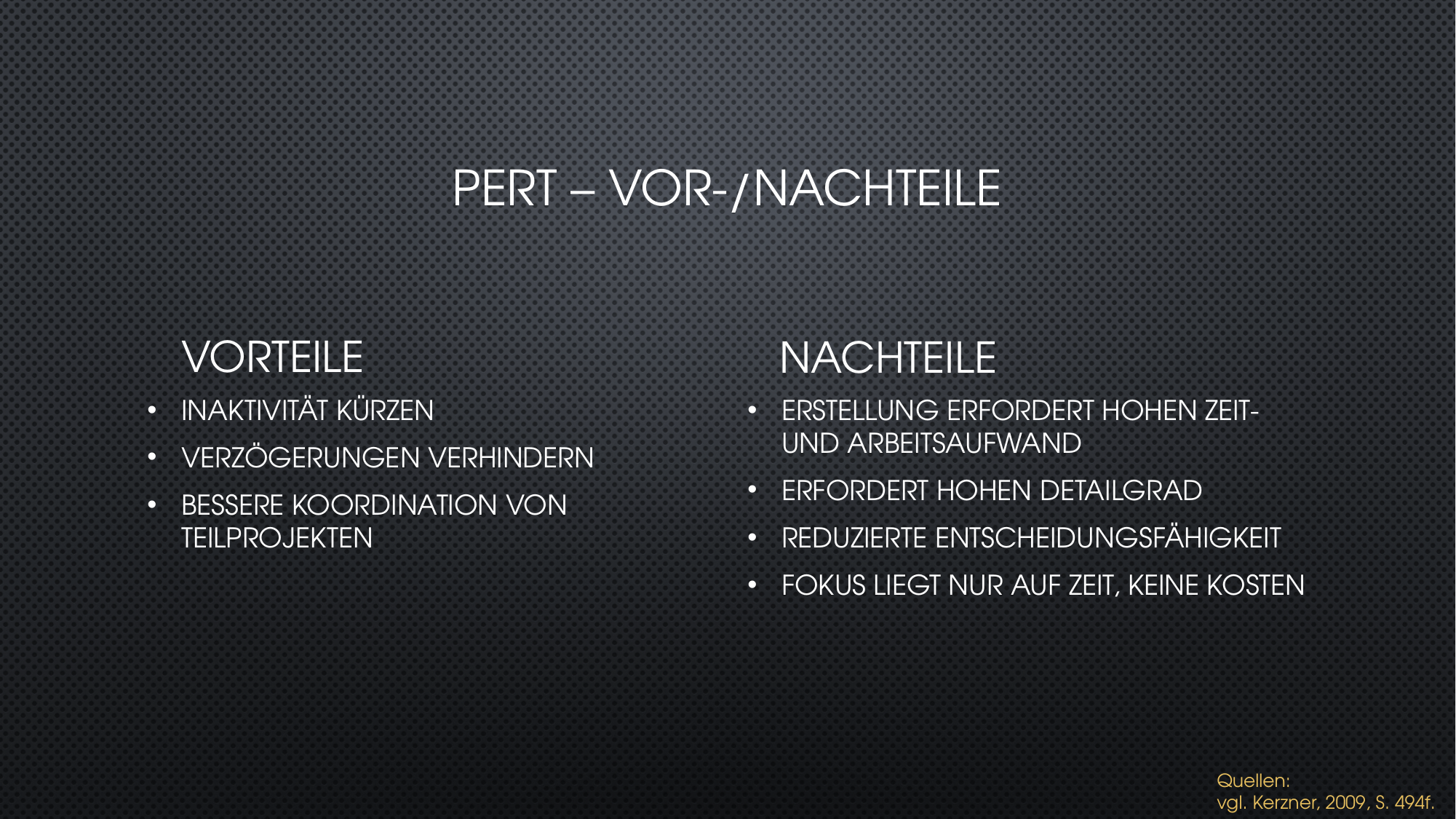

# PERT – Vor-/Nachteile

Vorteile
Nachteile
Inaktivität kürzen
Verzögerungen verhindern
Bessere Koordination von Teilprojekten
Erstellung erfordert hohen Zeit- und Arbeitsaufwand
Erfordert hohen Detailgrad
Reduzierte Entscheidungsfähigkeit
Fokus liegt nur auf Zeit, keine Kosten
Quellen:
vgl. Kerzner, 2009, S. 494f.